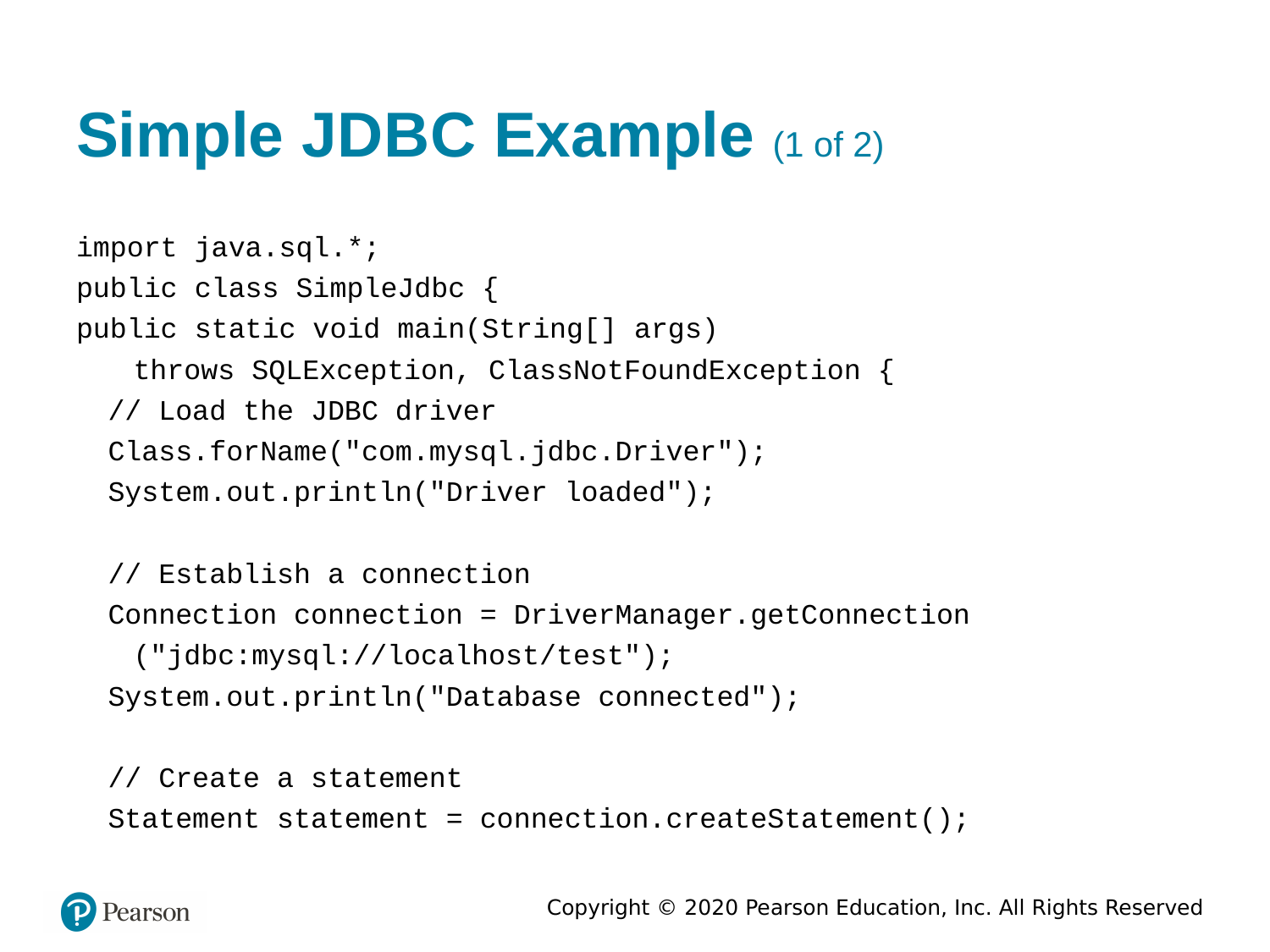

# Simple J D B C Example (1 of 2)
import java.sql.*;
public class SimpleJdbc {
public static void main(String[] args)
throws SQLException, ClassNotFoundException {
// Load the JDBC driver
Class.forName("com.mysql.jdbc.Driver");
System.out.println("Driver loaded");

// Establish a connection
Connection connection = DriverManager.getConnection
("jdbc:mysql://localhost/test");
System.out.println("Database connected");

// Create a statement
Statement statement = connection.createStatement();